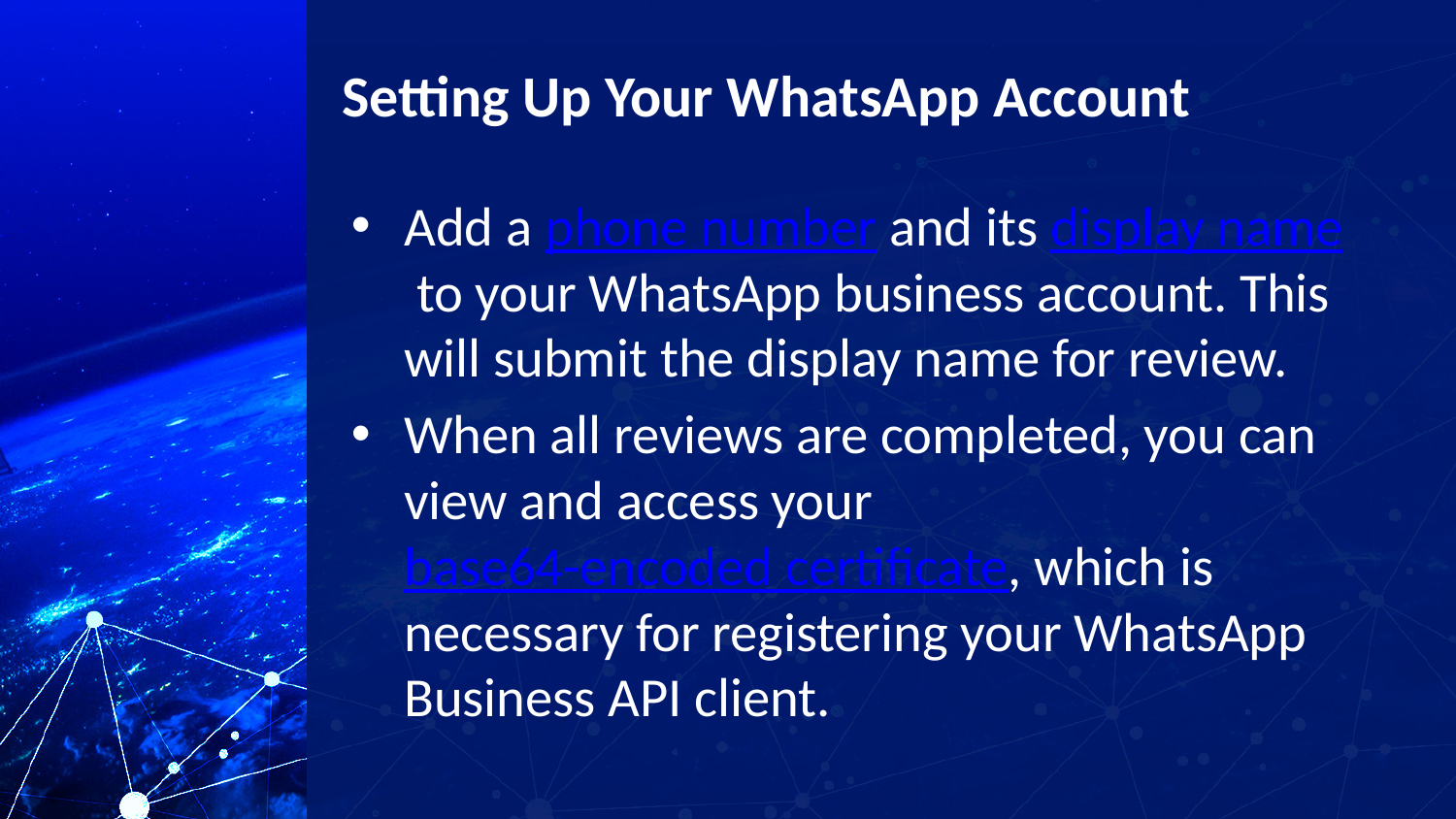

# Setting Up Your WhatsApp Account
Add a phone number and its display name to your WhatsApp business account. This will submit the display name for review.
When all reviews are completed, you can view and access your base64-encoded certificate, which is necessary for registering your WhatsApp Business API client.